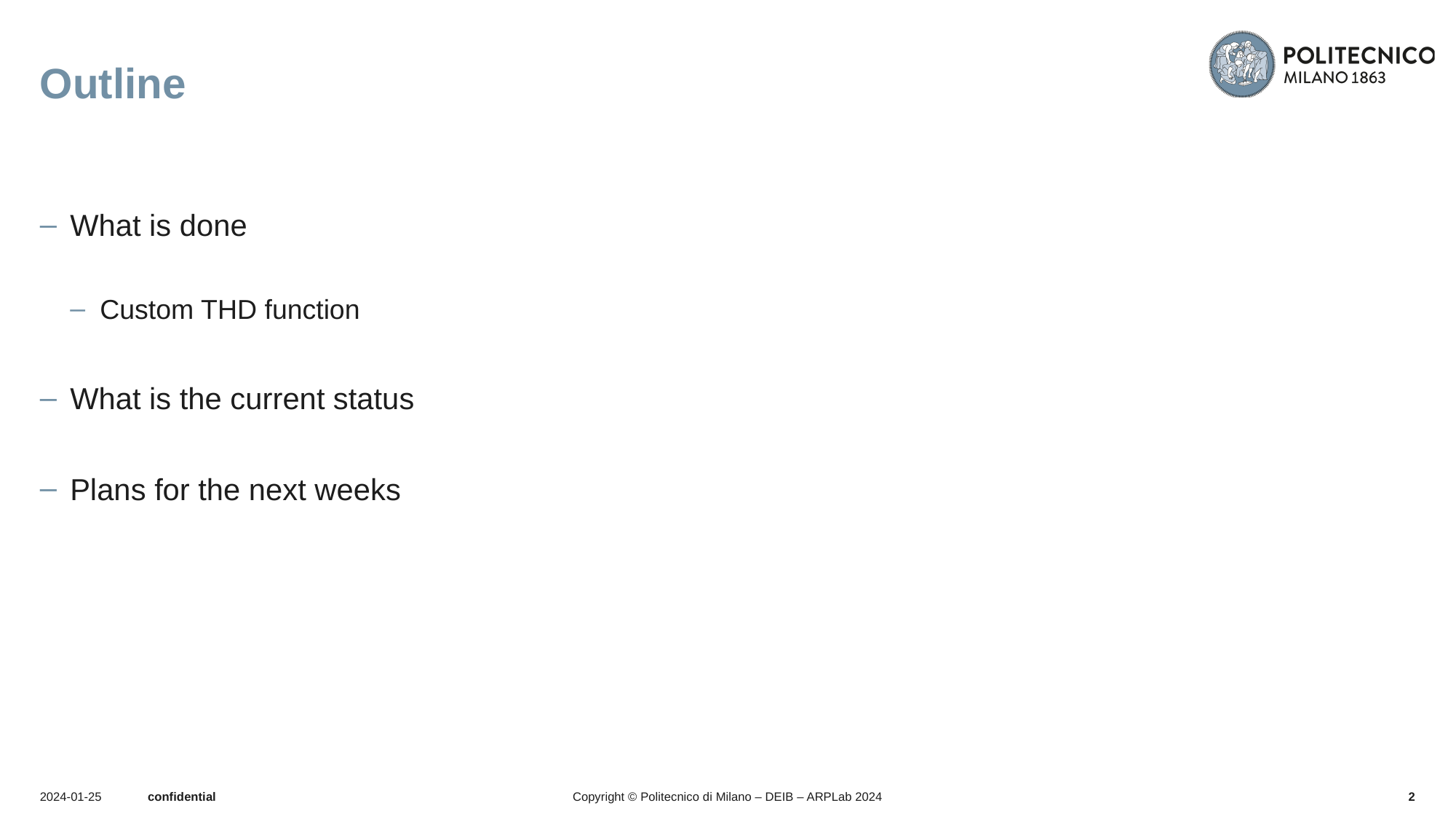

# Outline
What is done
Custom THD function
What is the current status
Plans for the next weeks